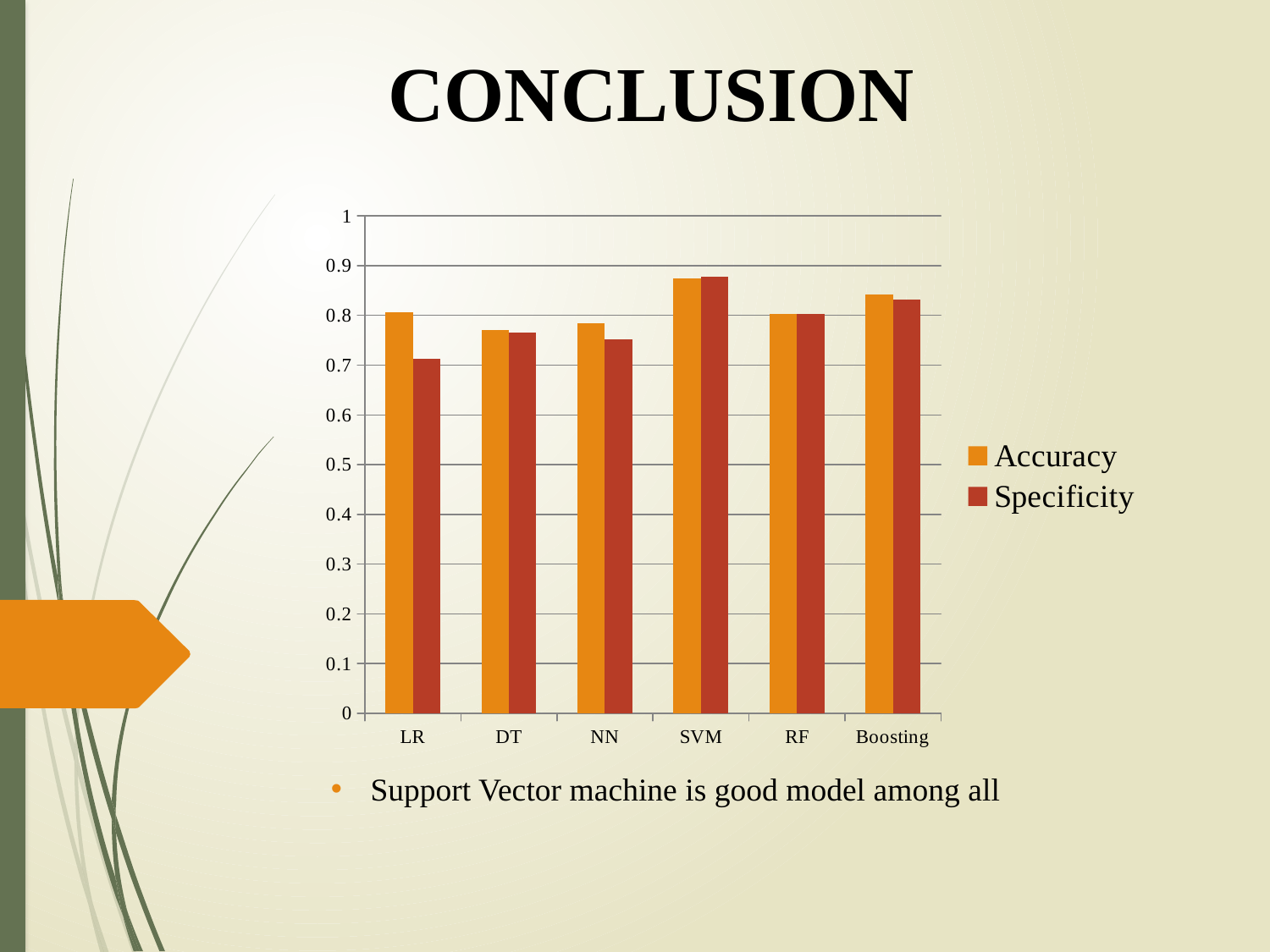

# CONCLUSION

### Chart

| Category | Accuracy | Specificity |
|---|---|---|
| LR | 0.8068666 | 0.7133 |
| DT | 0.77 | 0.7654 |
| NN | 0.784491 | 0.7515 |
| SVM | 0.875 | 0.8782 |
| RF | 0.8034 | 0.8025 |
| Boosting | 0.8427 | 0.8322 |
Support Vector machine is good model among all